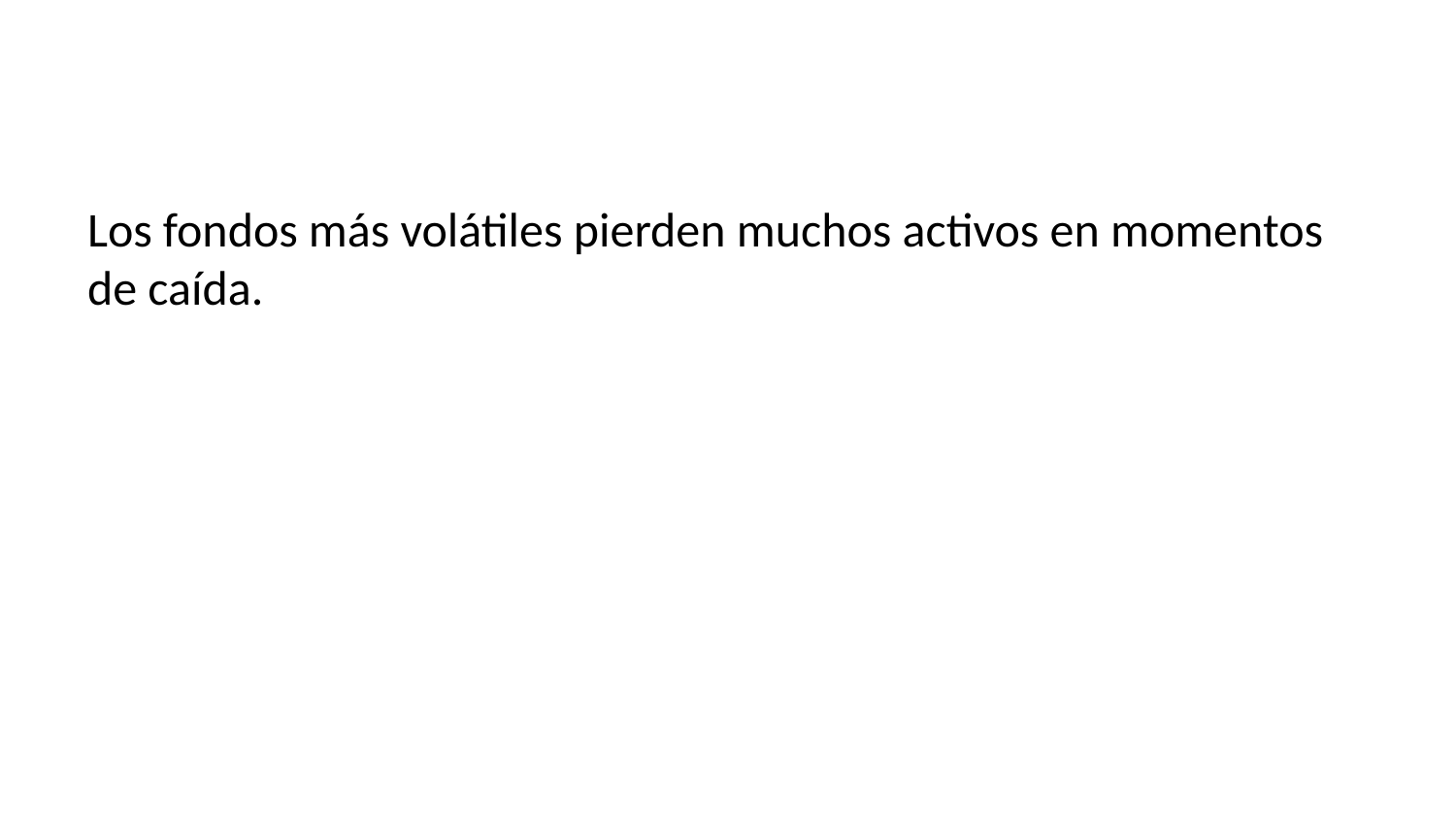

Los fondos más volátiles pierden muchos activos en momentos de caída.